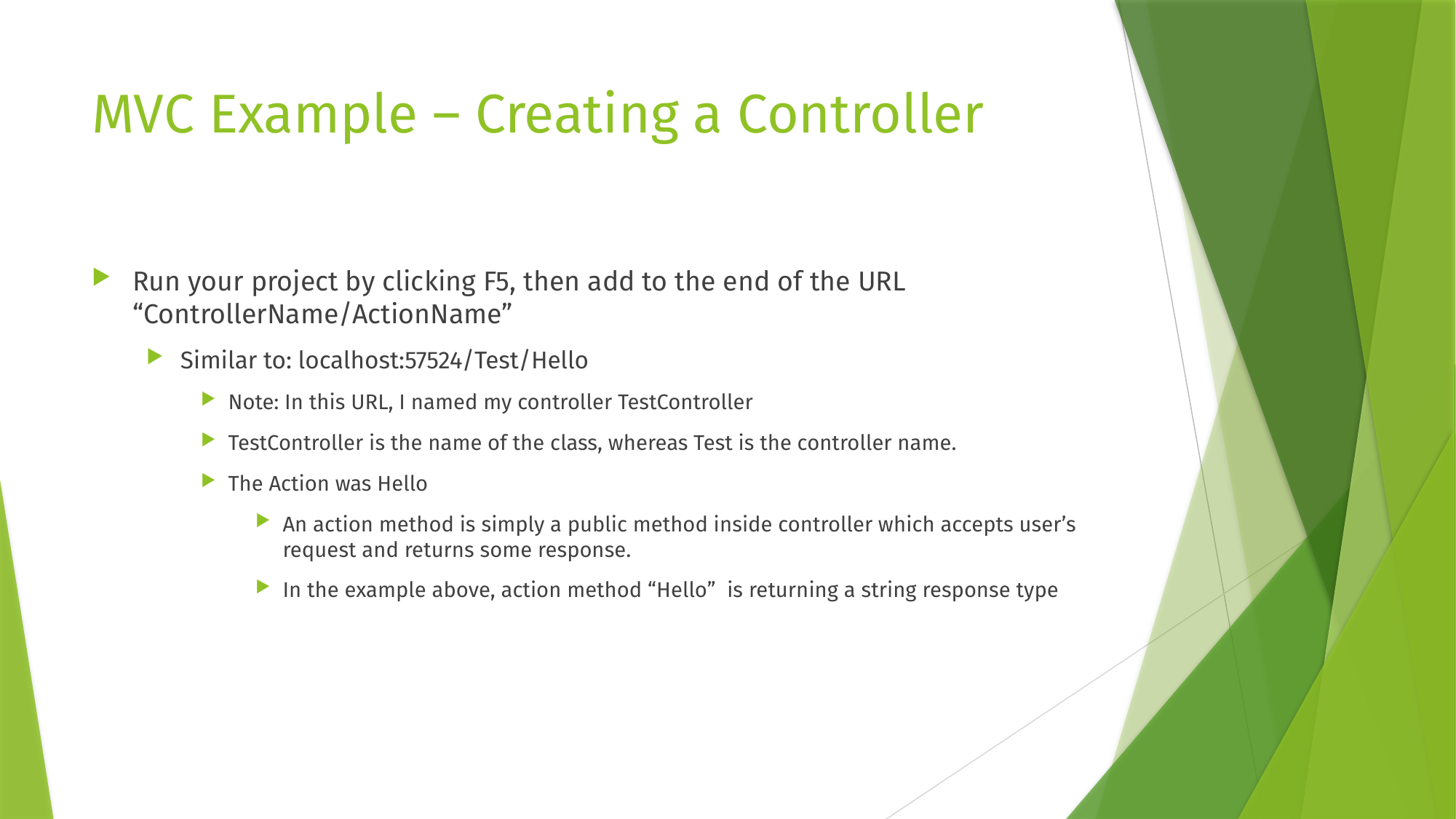

# MVC Example – Creating a Controller
Run your project by clicking F5, then add to the end of the URL “ControllerName/ActionName”
Similar to: localhost:57524/Test/Hello
Note: In this URL, I named my controller TestController
TestController is the name of the class, whereas Test is the controller name.
The Action was Hello
An action method is simply a public method inside controller which accepts user’s request and returns some response.
In the example above, action method “Hello”  is returning a string response type